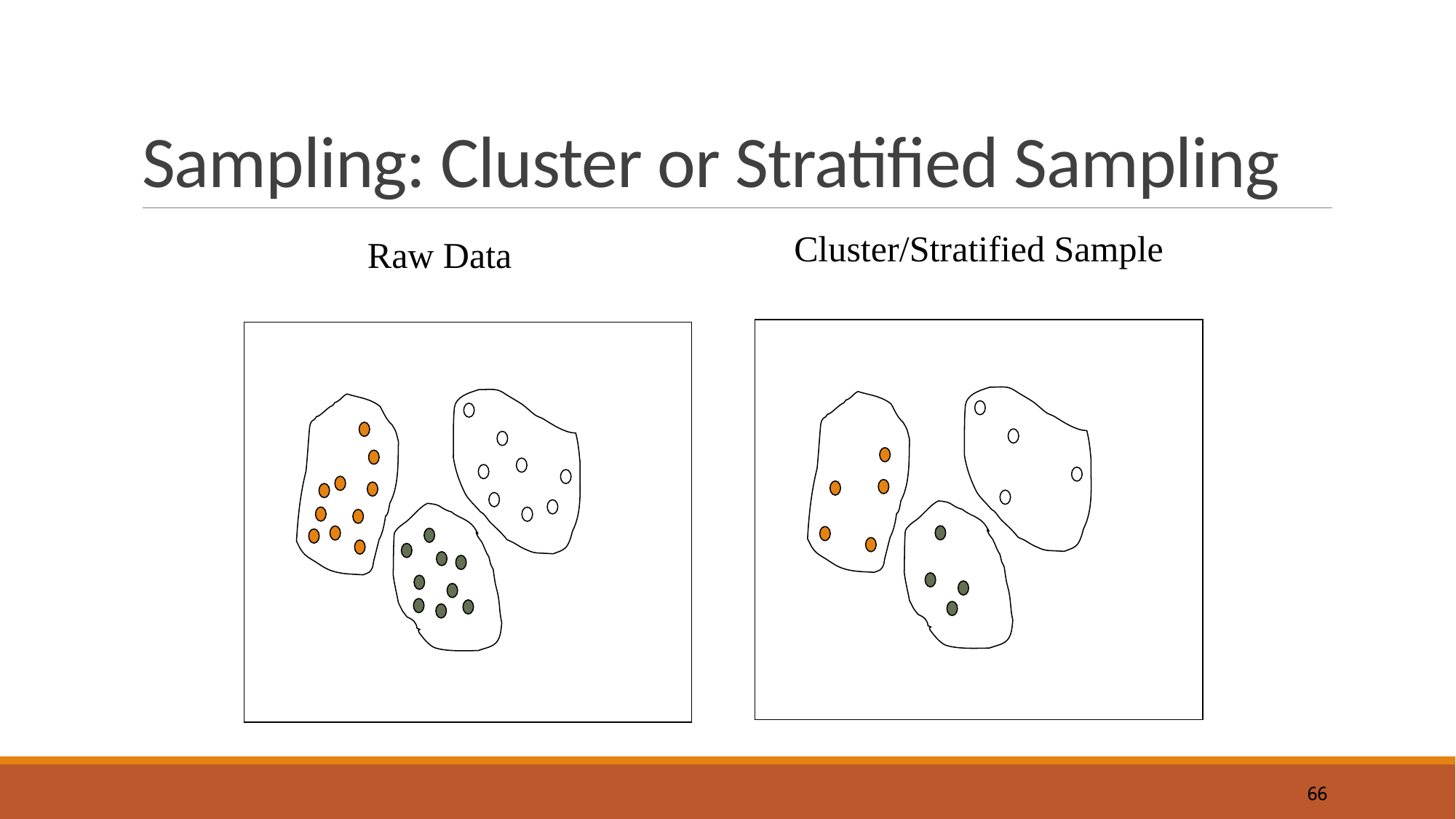

# Sampling: Cluster or Stratified Sampling
Cluster/Stratified Sample

Raw Data

66